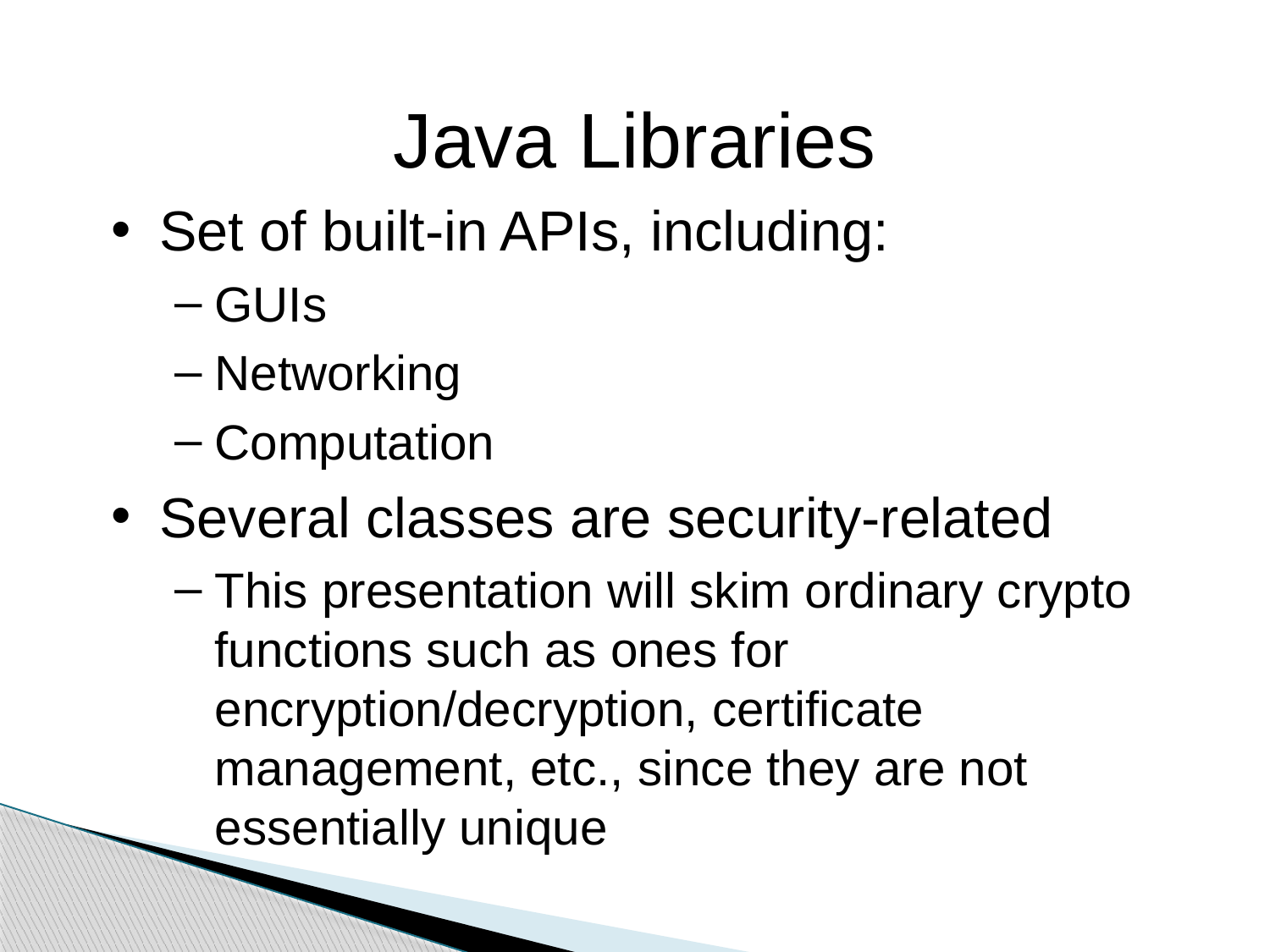

Java Libraries
Set of built-in APIs, including:
GUIs
Networking
Computation
Several classes are security-related
This presentation will skim ordinary crypto functions such as ones for encryption/decryption, certificate management, etc., since they are not essentially unique